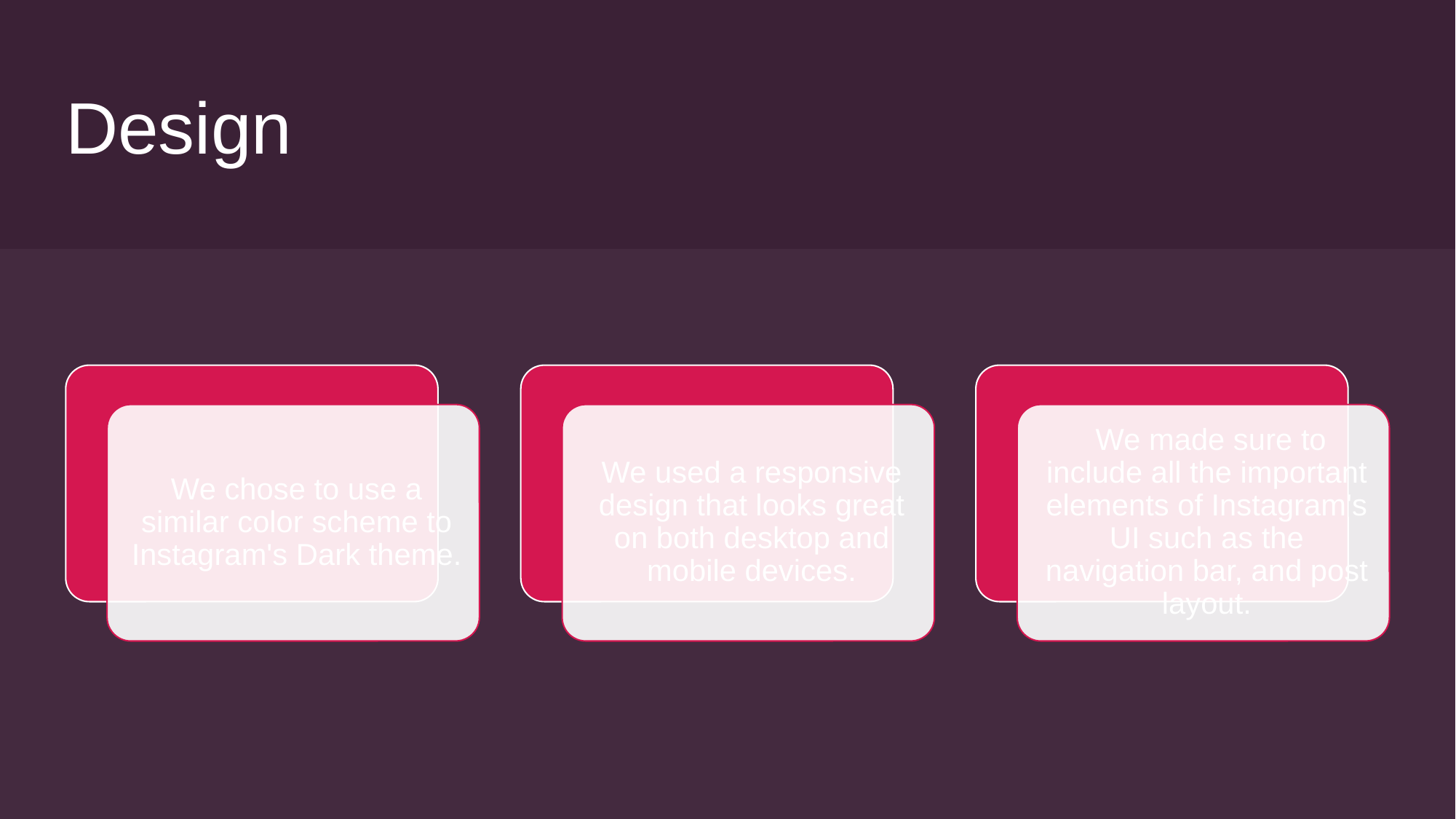

# Design

We chose to use a similar color scheme to Instagram's Dark theme.
We used a responsive design that looks great on both desktop and mobile devices.
 We made sure to include all the important elements of Instagram's UI such as the navigation bar, and post layout.